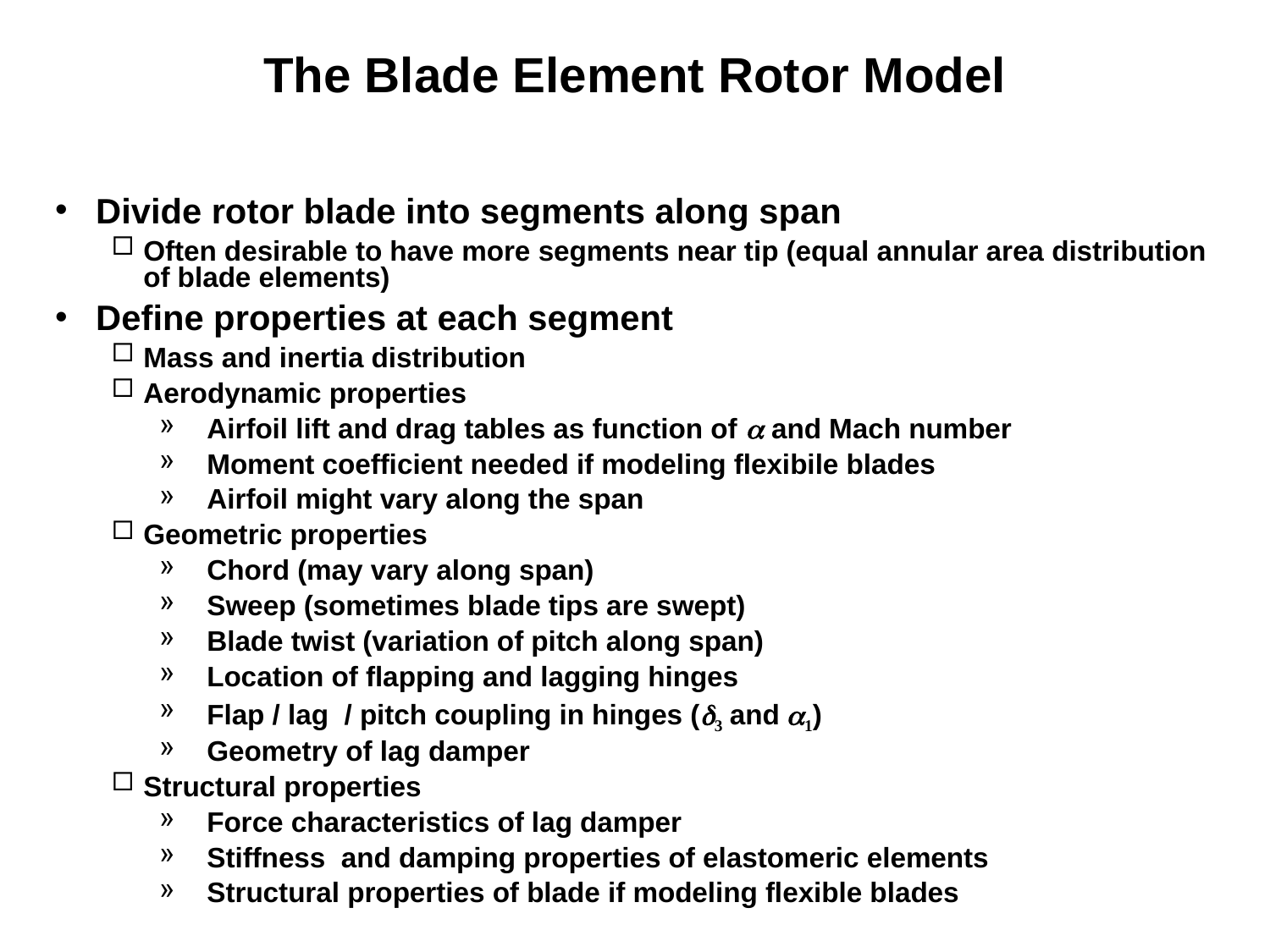

# The Blade Element Rotor Model
Divide rotor blade into segments along span
Often desirable to have more segments near tip (equal annular area distribution of blade elements)
Define properties at each segment
Mass and inertia distribution
Aerodynamic properties
Airfoil lift and drag tables as function of α and Mach number
Moment coefficient needed if modeling flexibile blades
Airfoil might vary along the span
Geometric properties
Chord (may vary along span)
Sweep (sometimes blade tips are swept)
Blade twist (variation of pitch along span)
Location of flapping and lagging hinges
Flap / lag  / pitch coupling in hinges (δ3 and α1)
Geometry of lag damper
Structural properties
Force characteristics of lag damper
Stiffness  and damping properties of elastomeric elements
Structural properties of blade if modeling flexible blades